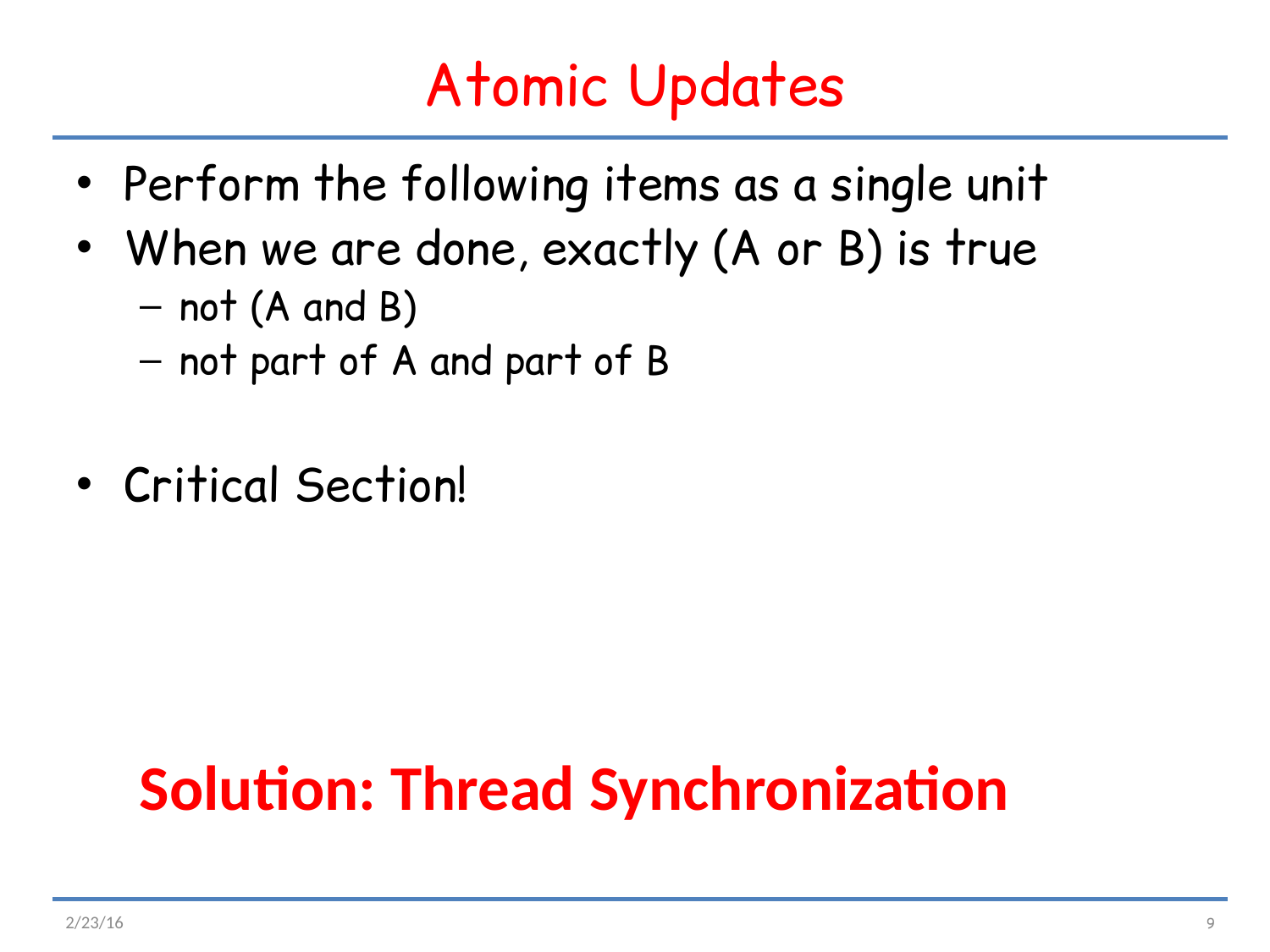

# Atomic Updates
Perform the following items as a single unit
When we are done, exactly (A or B) is true
not (A and B)
not part of A and part of B

Critical Section!

Solution: Thread Synchronization
9
2/23/16